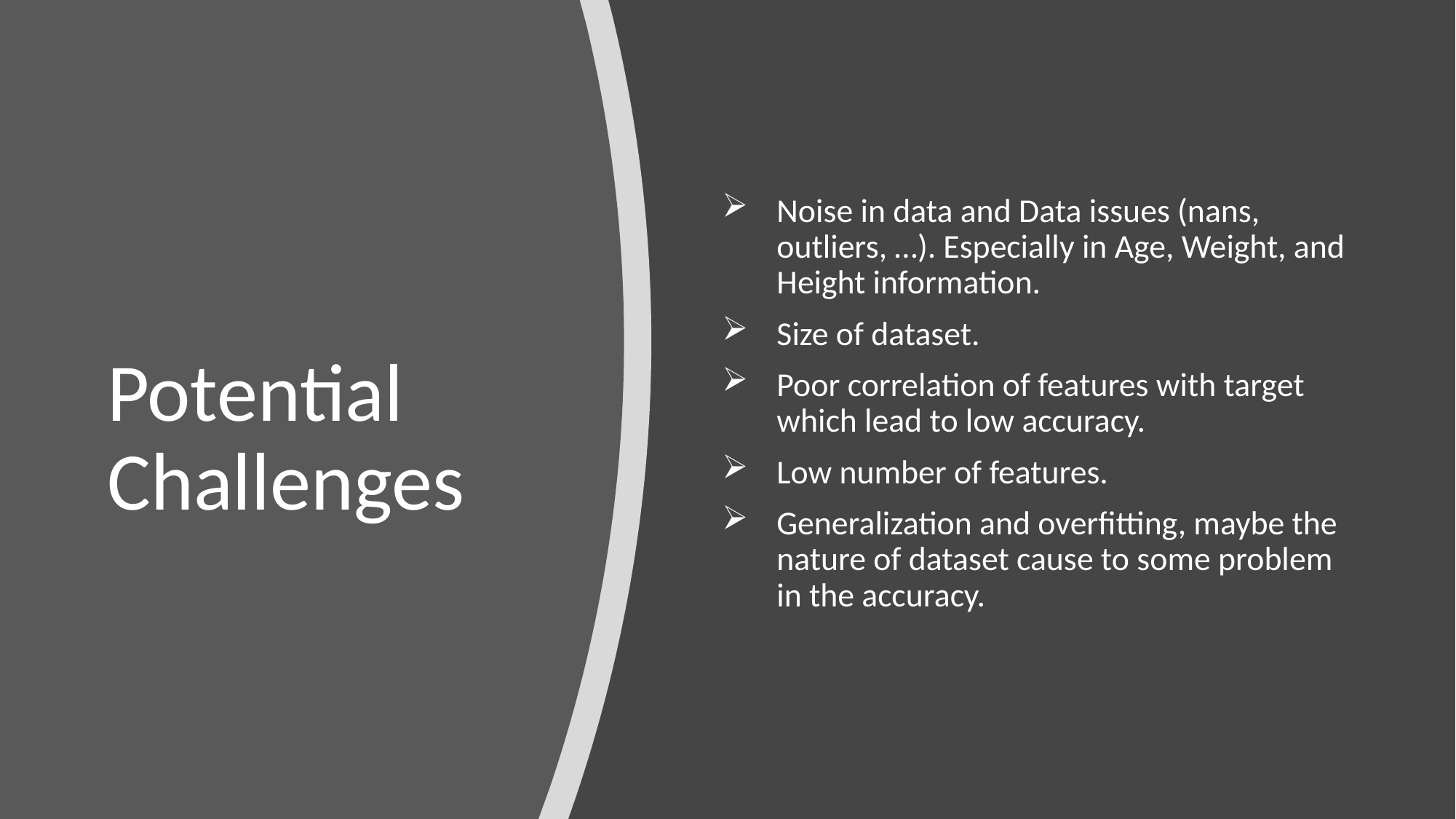

Noise in data and Data issues (nans, outliers, …). Especially in Age, Weight, and Height information.
Size of dataset.
Poor correlation of features with target which lead to low accuracy.
Low number of features.
Generalization and overfitting, maybe the nature of dataset cause to some problem in the accuracy.
# Potential Challenges